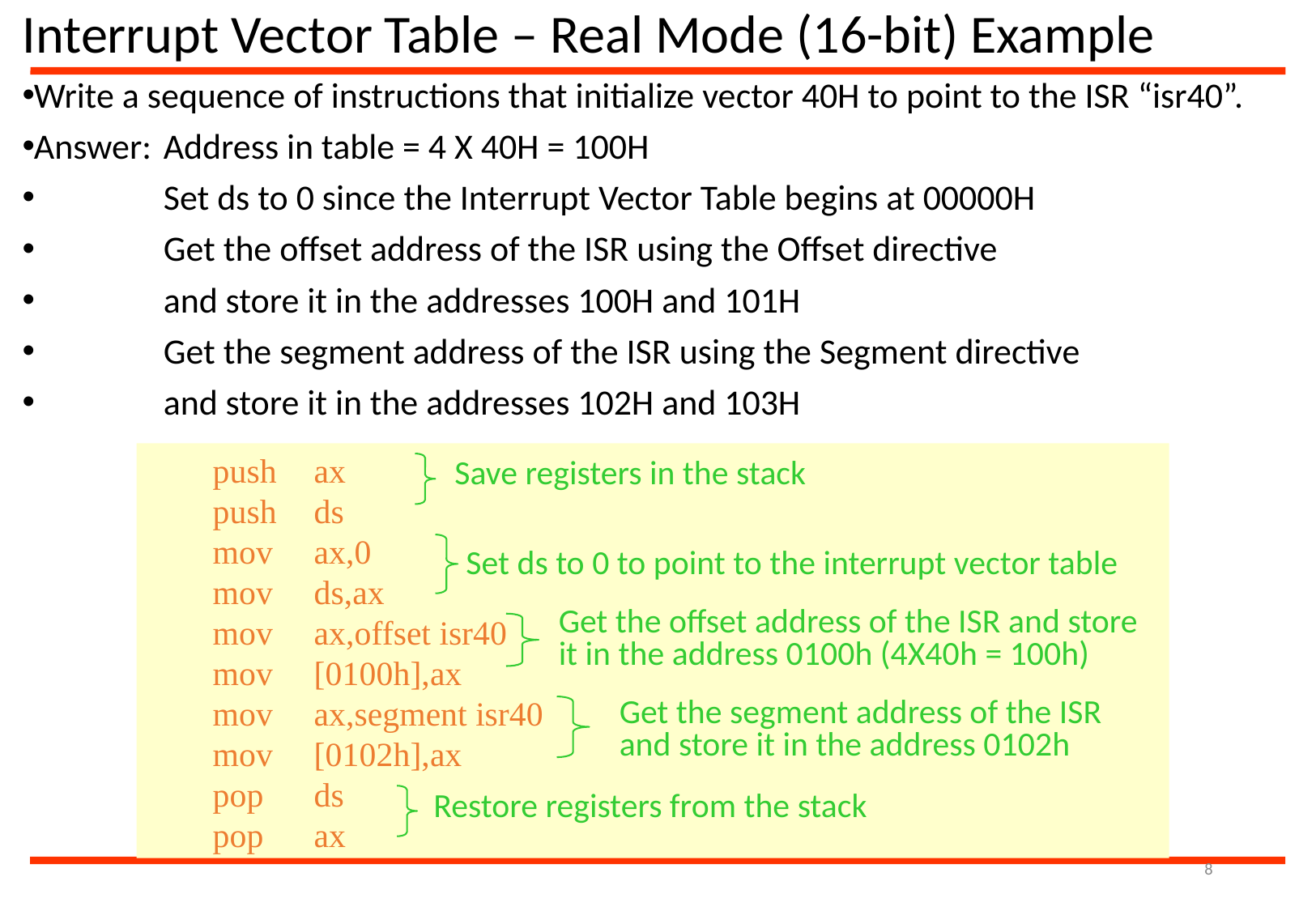

# Interrupt Vector Table – Real Mode (16-bit) Example
Write a sequence of instructions that initialize vector 40H to point to the ISR “isr40”.
Answer: 	Address in table = 4 X 40H = 100H
	Set ds to 0 since the Interrupt Vector Table begins at 00000H
	Get the offset address of the ISR using the Offset directive
		and store it in the addresses 100H and 101H
	Get the segment address of the ISR using the Segment directive
		and store it in the addresses 102H and 103H
	push 	ax
	push	ds
	mov	ax,0
	mov	ds,ax
	mov	ax,offset isr40
	mov	[0100h],ax
	mov	ax,segment isr40
	mov 	[0102h],ax
	pop	ds
	pop	ax
Save registers in the stack

Set ds to 0 to point to the interrupt vector table
Get the offset address of the ISR and store it in the address 0100h (4X40h = 100h)

Get the segment address of the ISR and store it in the address 0102h

Restore registers from the stack

8